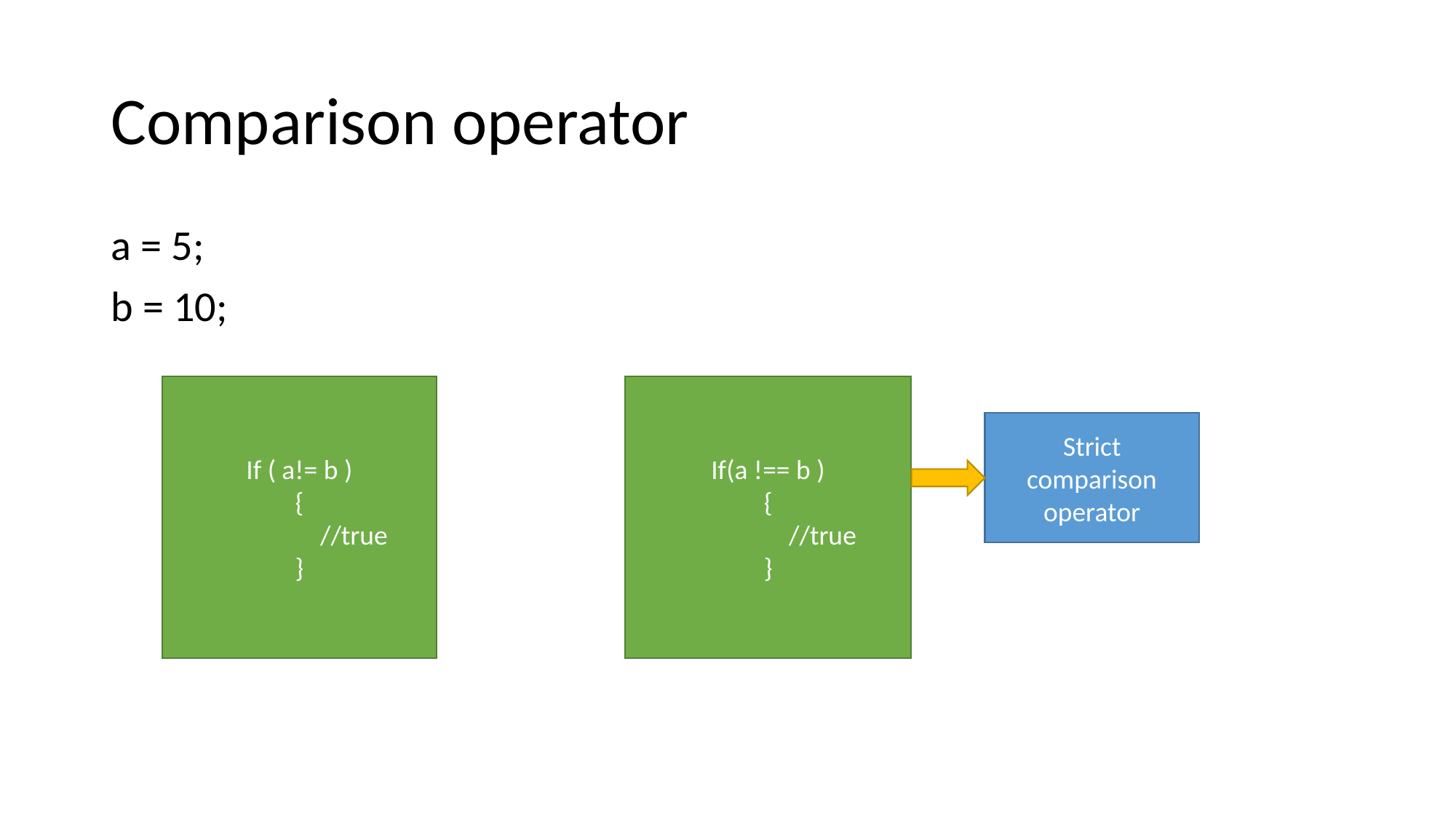

# Comparison operator
a = 5;
b = 10;

If ( a!= b )
{
	//true
}
If(a !== b )
{
	//true
}
Strict comparison operator